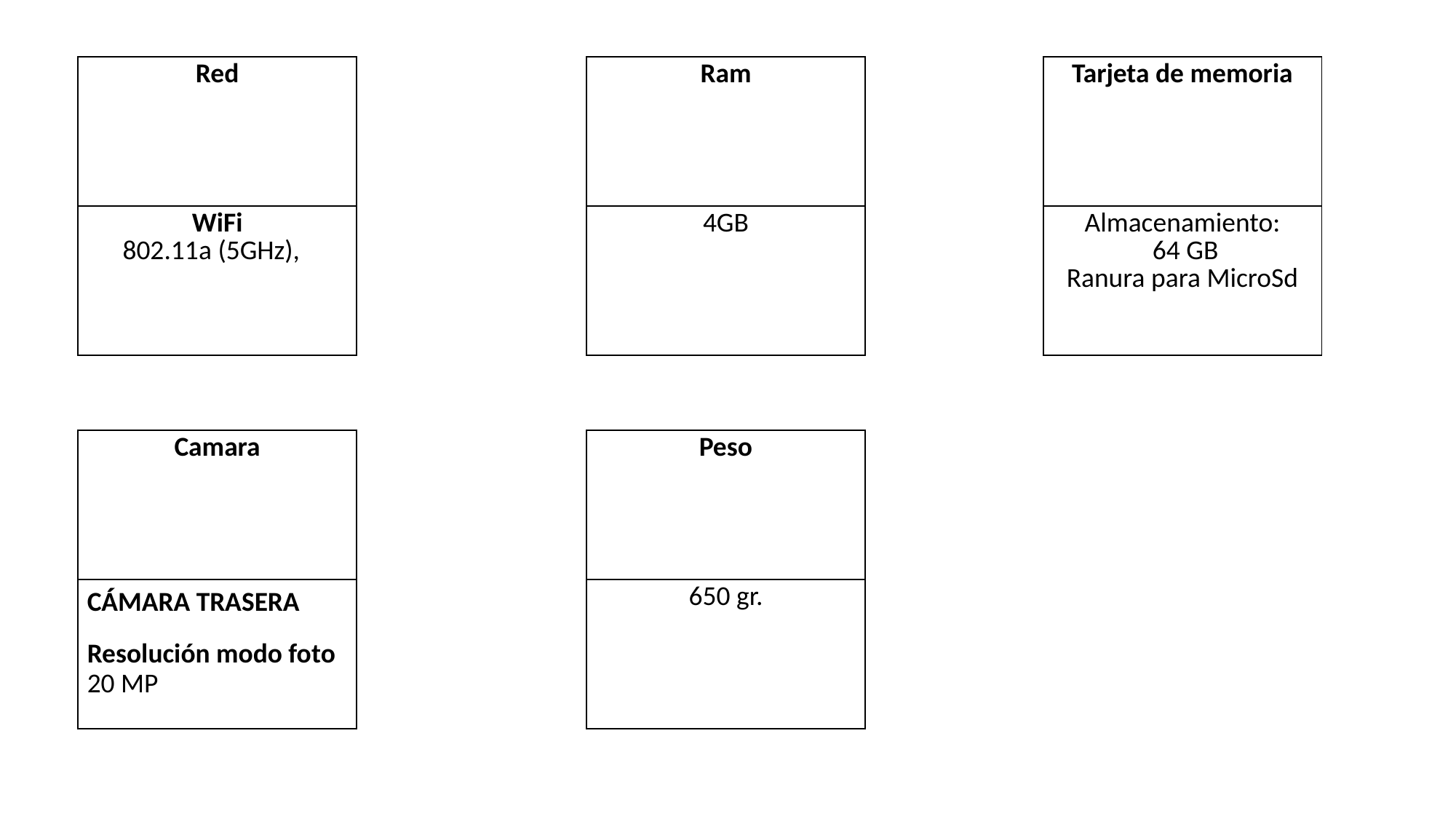

| Red |
| --- |
| WiFi 802.11a (5GHz), |
| Ram |
| --- |
| 4GB |
| Tarjeta de memoria |
| --- |
| Almacenamiento: 64 GB Ranura para MicroSd |
| Camara |
| --- |
| CÁMARA TRASERA Resolución modo foto 20 MP |
| Peso |
| --- |
| 650 gr. |